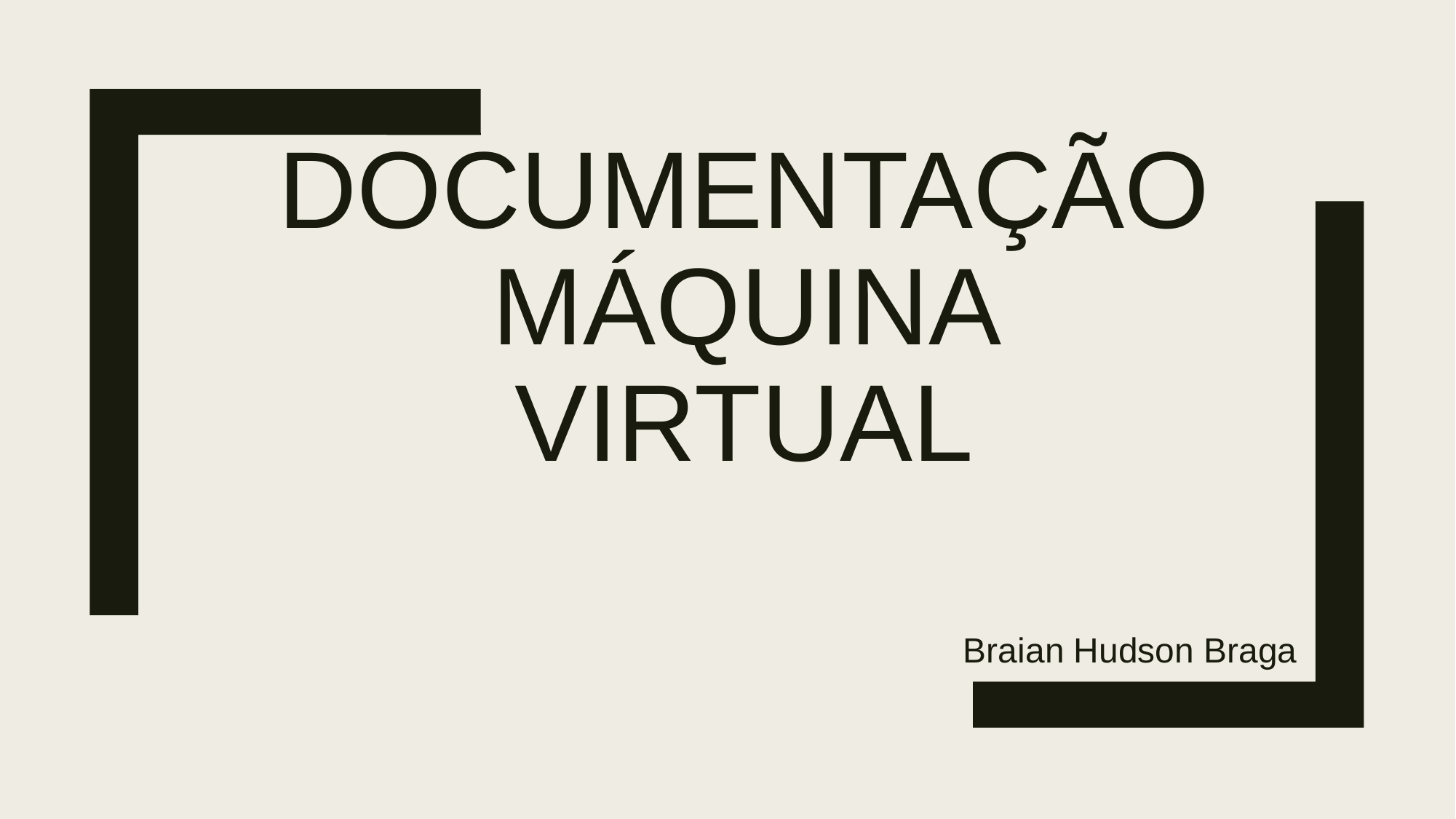

# documentação Máquina VIRTUAL
Braian Hudson Braga